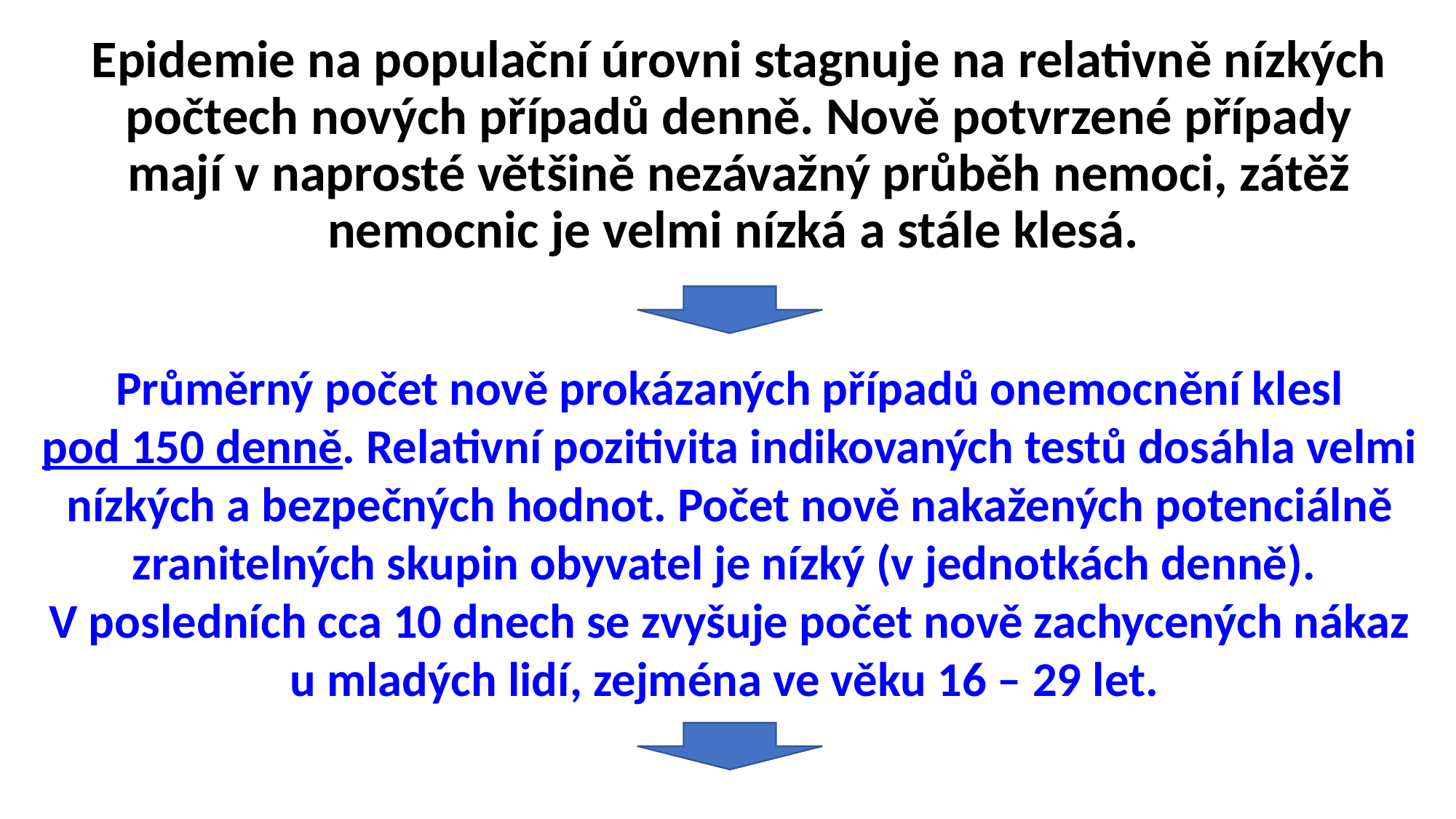

Epidemie na populační úrovni stagnuje na relativně nízkých počtech nových případů denně. Nově potvrzené případy mají v naprosté většině nezávažný průběh nemoci, zátěž nemocnic je velmi nízká a stále klesá.

Průměrný počet nově prokázaných případů onemocnění klesl
pod 150 denně. Relativní pozitivita indikovaných testů dosáhla velmi nízkých a bezpečných hodnot. Počet nově nakažených potenciálně zranitelných skupin obyvatel je nízký (v jednotkách denně).
V posledních cca 10 dnech se zvyšuje počet nově zachycených nákaz u mladých lidí, zejména ve věku 16 – 29 let.